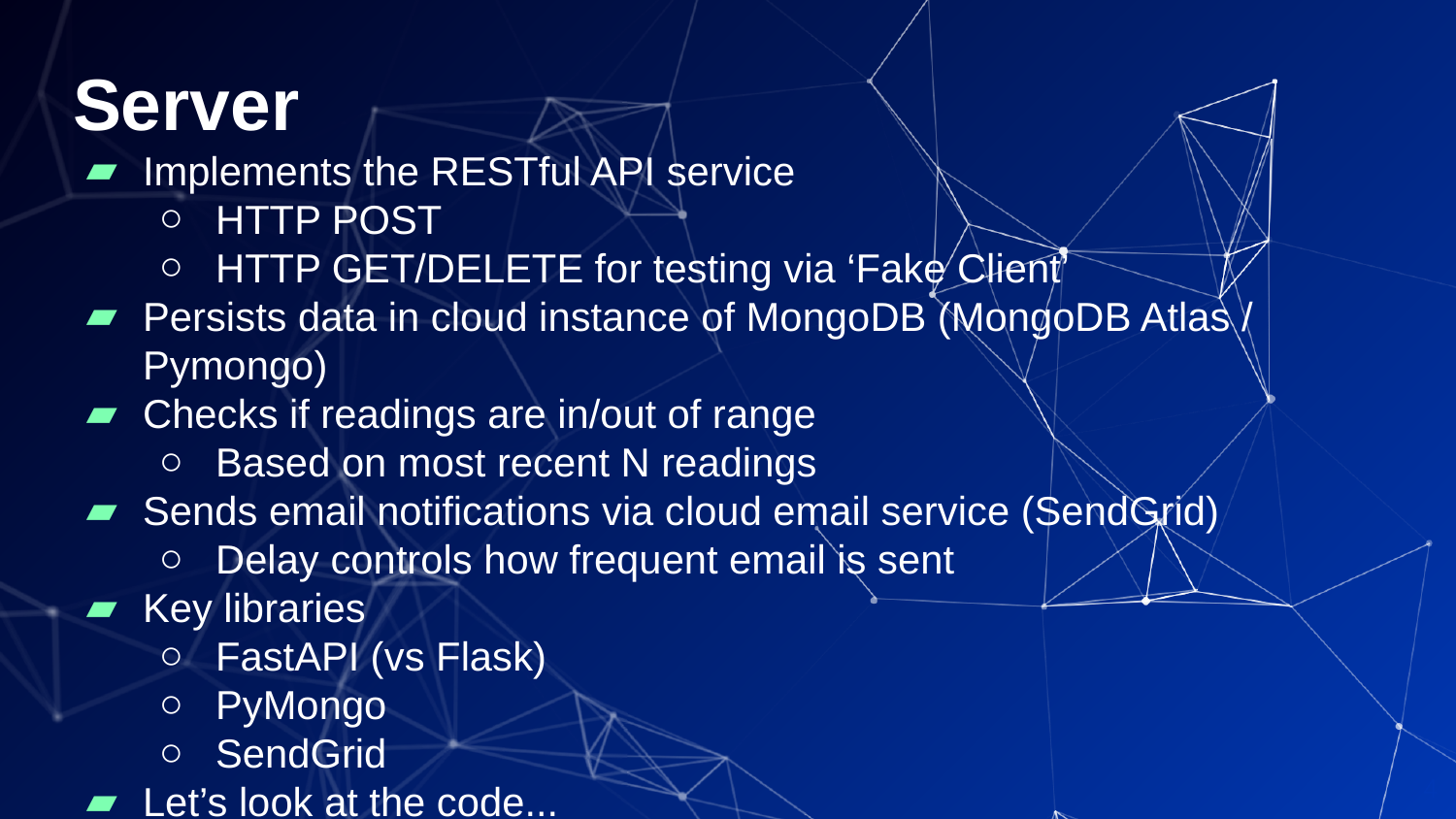

# Server
Implements the RESTful API service
HTTP POST
HTTP GET/DELETE for testing via ‘Fake Client’
Persists data in cloud instance of MongoDB (MongoDB Atlas / Pymongo)
Checks if readings are in/out of range
Based on most recent N readings
Sends email notifications via cloud email service (SendGrid)
Delay controls how frequent email is sent
Key libraries
FastAPI (vs Flask)
PyMongo
SendGrid
Let’s look at the code...
4